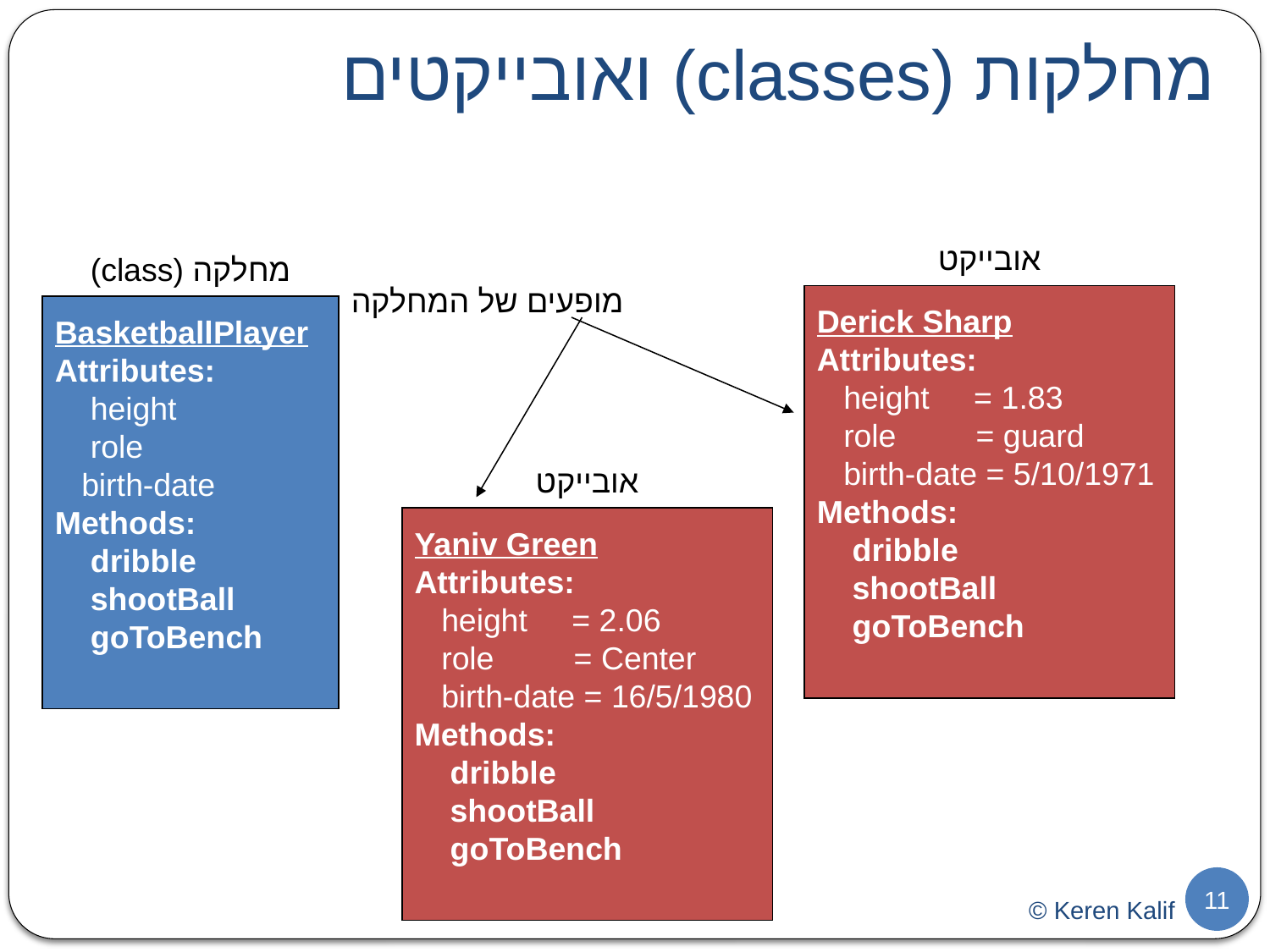

# מחלקות (classes) ואובייקטים
אובייקט
Derick Sharp
Attributes:
   height     = 1.83
   role         = guard
   birth-date = 5/10/1971
Methods:
    dribble
    shootBall
    goToBench

מחלקה (class)

BasketballPlayer
Attributes:
    height
    role
   birth-date
Methods:
    dribble
    shootBall
    goToBench

מופעים של המחלקה

אובייקט
Yaniv Green
Attributes:
   height     = 2.06
   role         = Center
   birth-date = 16/5/1980
Methods:
    dribble
    shootBall
    goToBench

11
© Keren Kalif